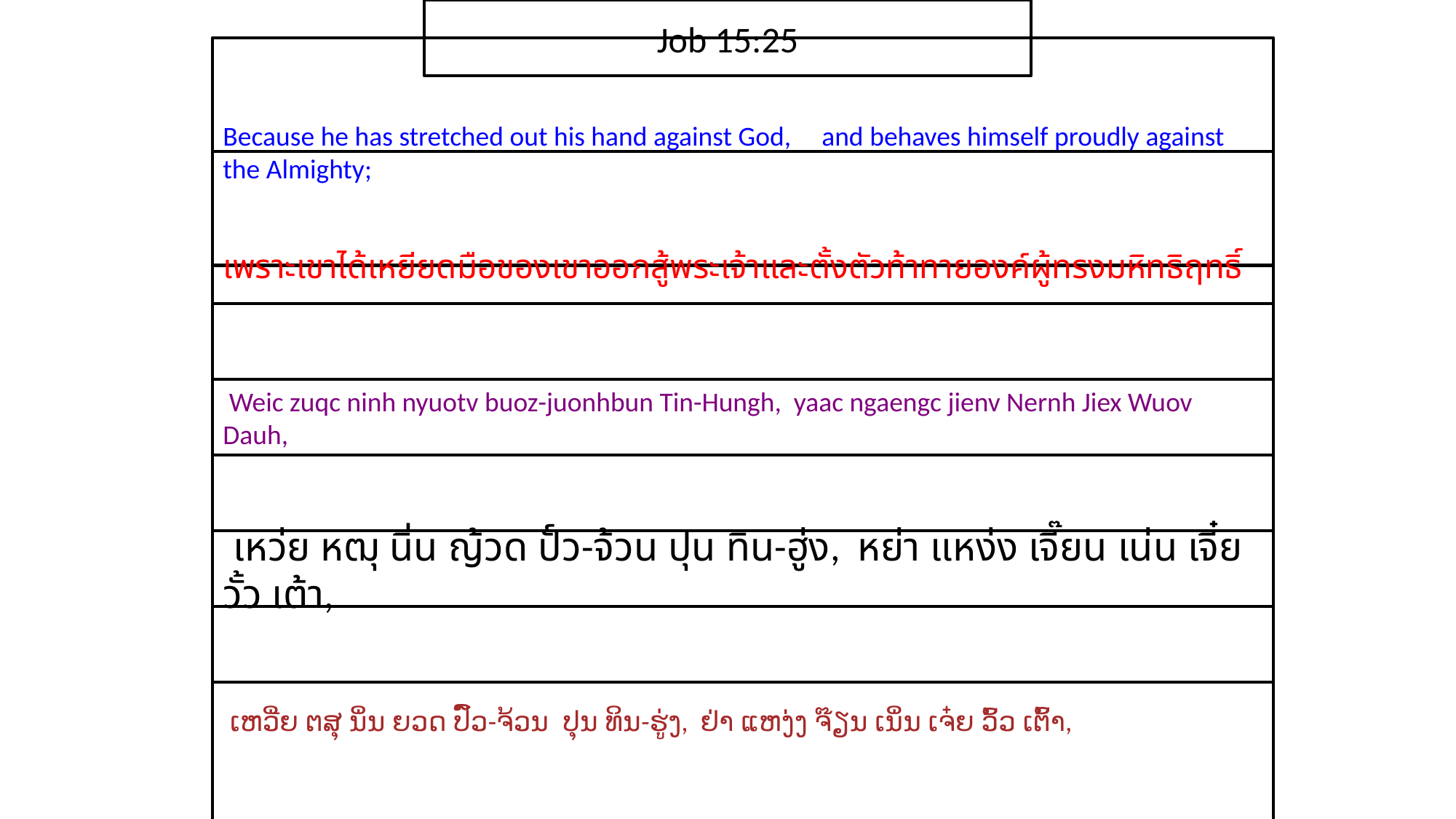

Job 15:25
Because he has stretched out his hand against God,     and behaves himself proudly against the Almighty;
เพราะ​เขา​ได้​เหยียด​มือ​ของ​เขา​ออก​สู้​พระ​เจ้าและ​ตั้ง​ตัว​ท้า​ทาย​องค์​ผู้​ทรง​มหิทธิ​ฤทธิ์
 Weic zuqc ninh nyuotv buoz-juonhbun Tin-Hungh,  yaac ngaengc jienv Nernh Jiex Wuov Dauh,
 เหว่ย หฒุ นิ่น ญ้วด ปั์ว-จ้วน ปุน ทิน-ฮู่ง,  หย่า แหง่ง เจี๊ยน เน่น เจี๋ย วั้ว เต้า,
 ເຫວີ່ຍ ຕສຸ ນິ່ນ ຍວດ ປົ໌ວ-ຈ້ວນ  ປຸນ ທິນ-ຮູ່ງ,  ຢ່າ ແຫງ່ງ ຈ໊ຽນ ເນິ່ນ ເຈ໋ຍ ວົ້ວ ເຕົ້າ,